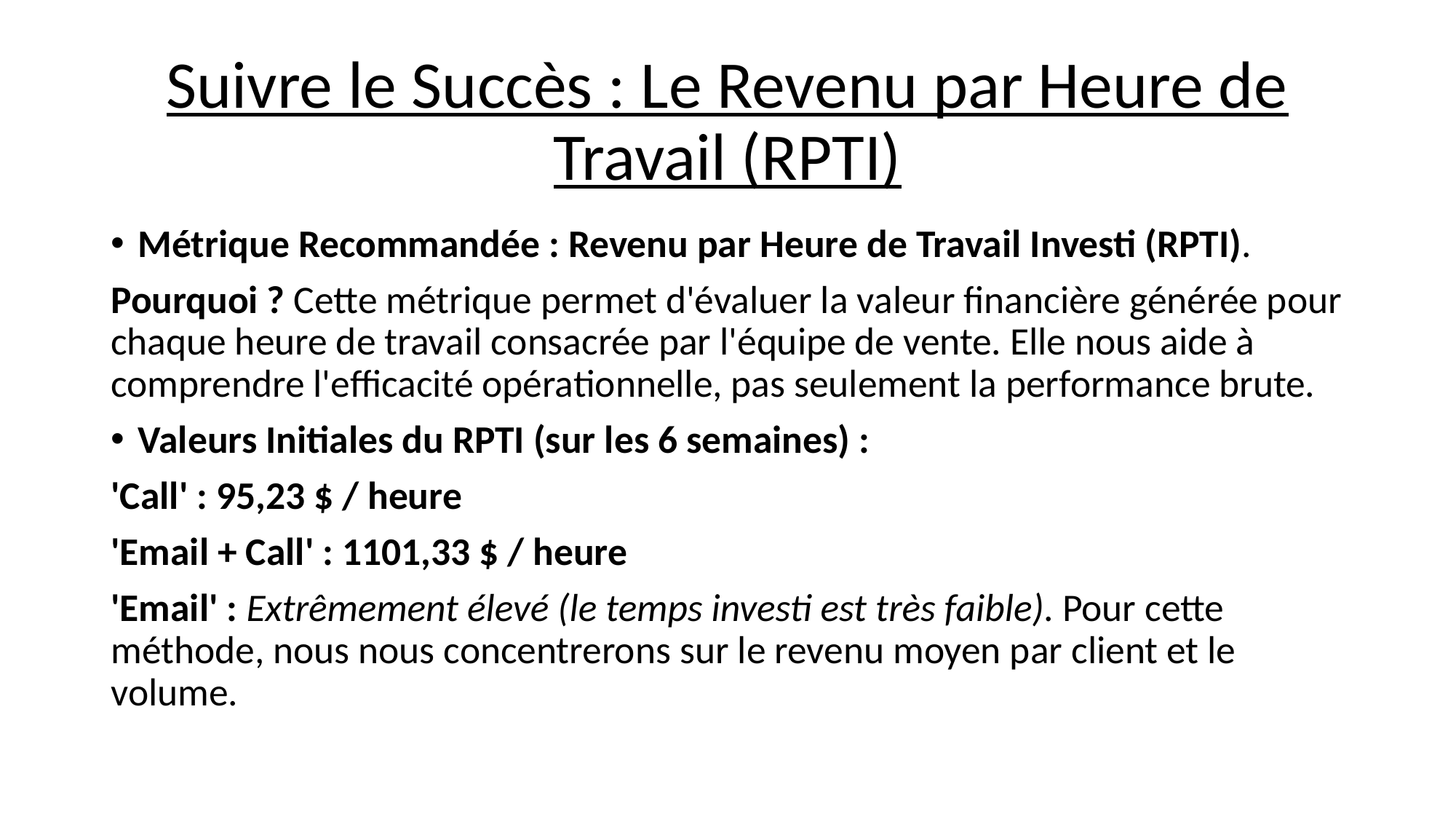

# Suivre le Succès : Le Revenu par Heure de Travail (RPTI)
Métrique Recommandée : Revenu par Heure de Travail Investi (RPTI).
Pourquoi ? Cette métrique permet d'évaluer la valeur financière générée pour chaque heure de travail consacrée par l'équipe de vente. Elle nous aide à comprendre l'efficacité opérationnelle, pas seulement la performance brute.
Valeurs Initiales du RPTI (sur les 6 semaines) :
'Call' : 95,23 $ / heure
'Email + Call' : 1101,33 $ / heure
'Email' : Extrêmement élevé (le temps investi est très faible). Pour cette méthode, nous nous concentrerons sur le revenu moyen par client et le volume.